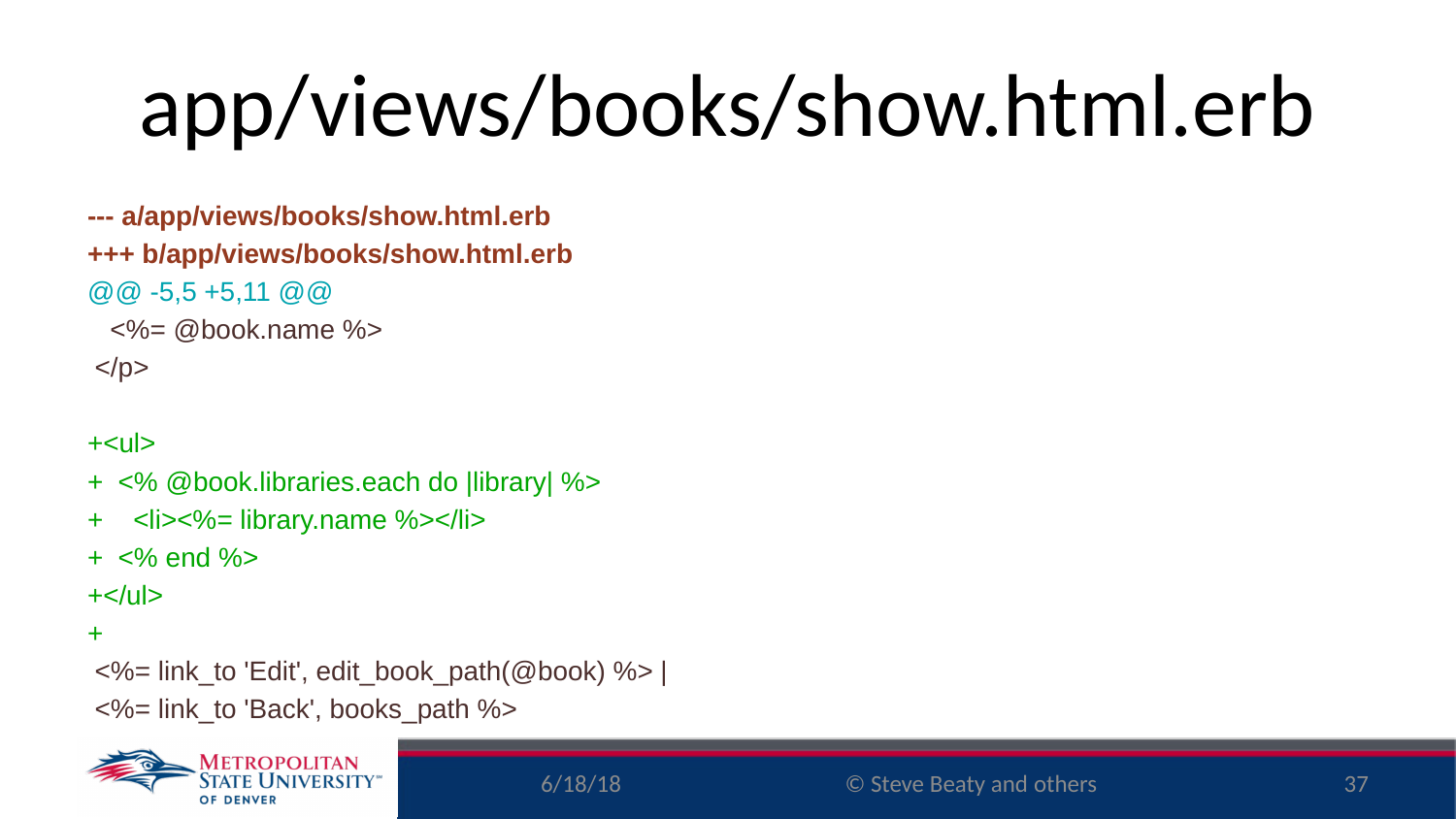

# app/views/books/show.html.erb
--- a/app/views/books/show.html.erb
+++ b/app/views/books/show.html.erb
@@ -5,5 +5,11 @@
   <%= @book.name %>
 </p>

+<ul>
+  <% @book.libraries.each do |library| %>
+    <li><%= library.name %></li>
+  <% end %>
+</ul>
+
 <%= link_to 'Edit', edit_book_path(@book) %> |
 <%= link_to 'Back', books_path %>
6/18/18
37
© Steve Beaty and others